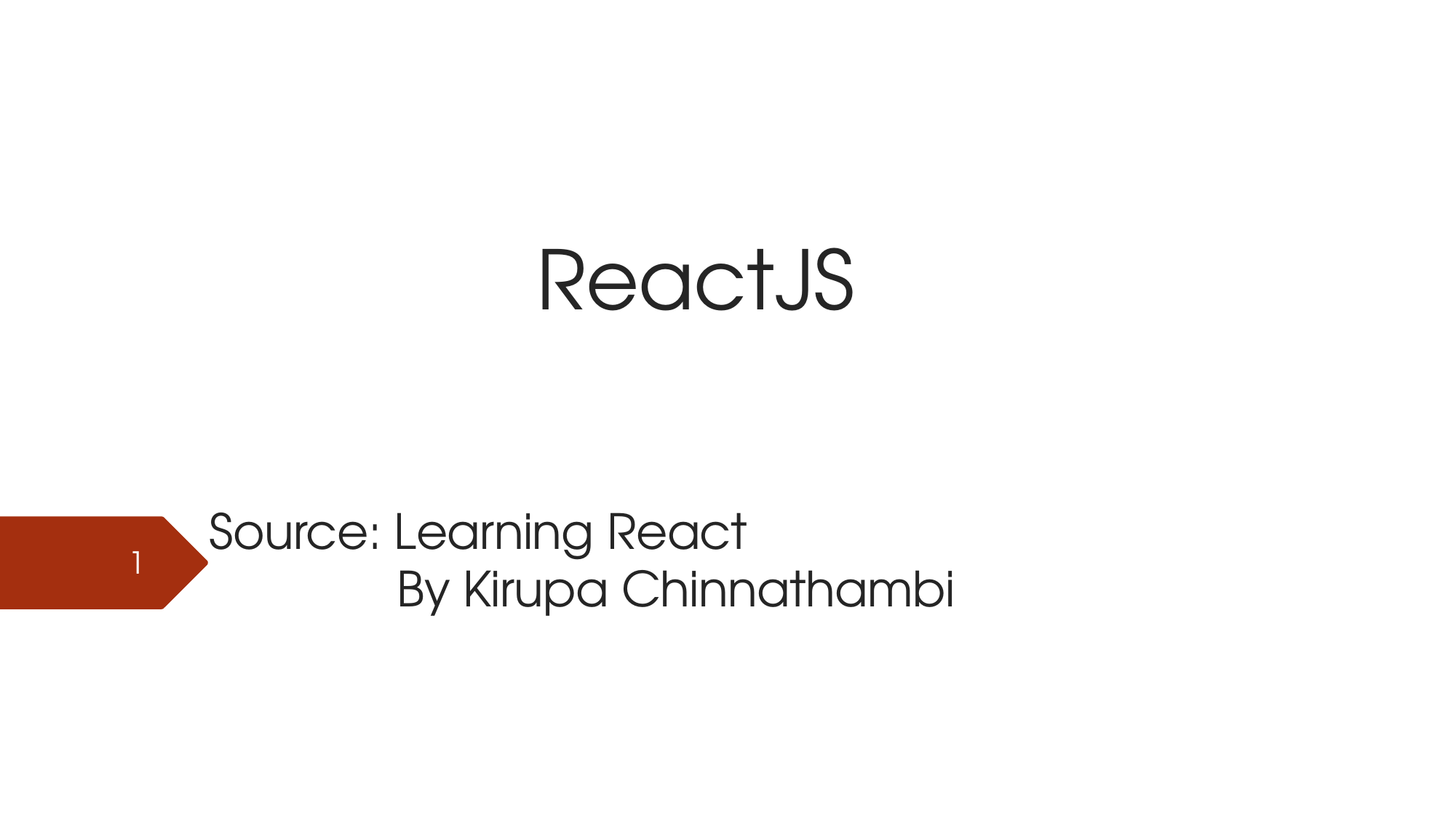

ReactJS

Source: Learning React
	      By Kirupa Chinnathambi

1